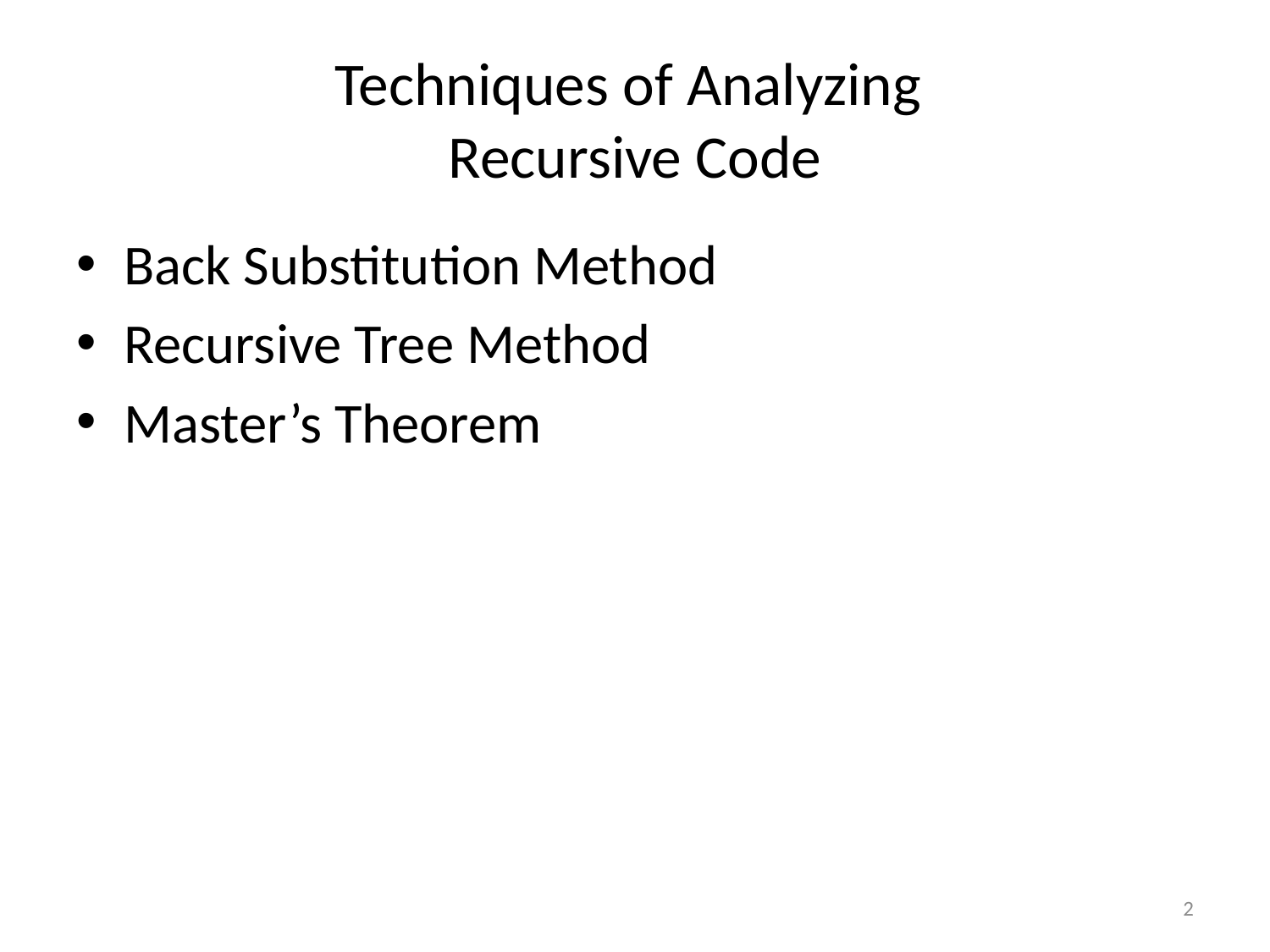

# Techniques of Analyzing Recursive Code
Back Substitution Method
Recursive Tree Method
Master’s Theorem
2